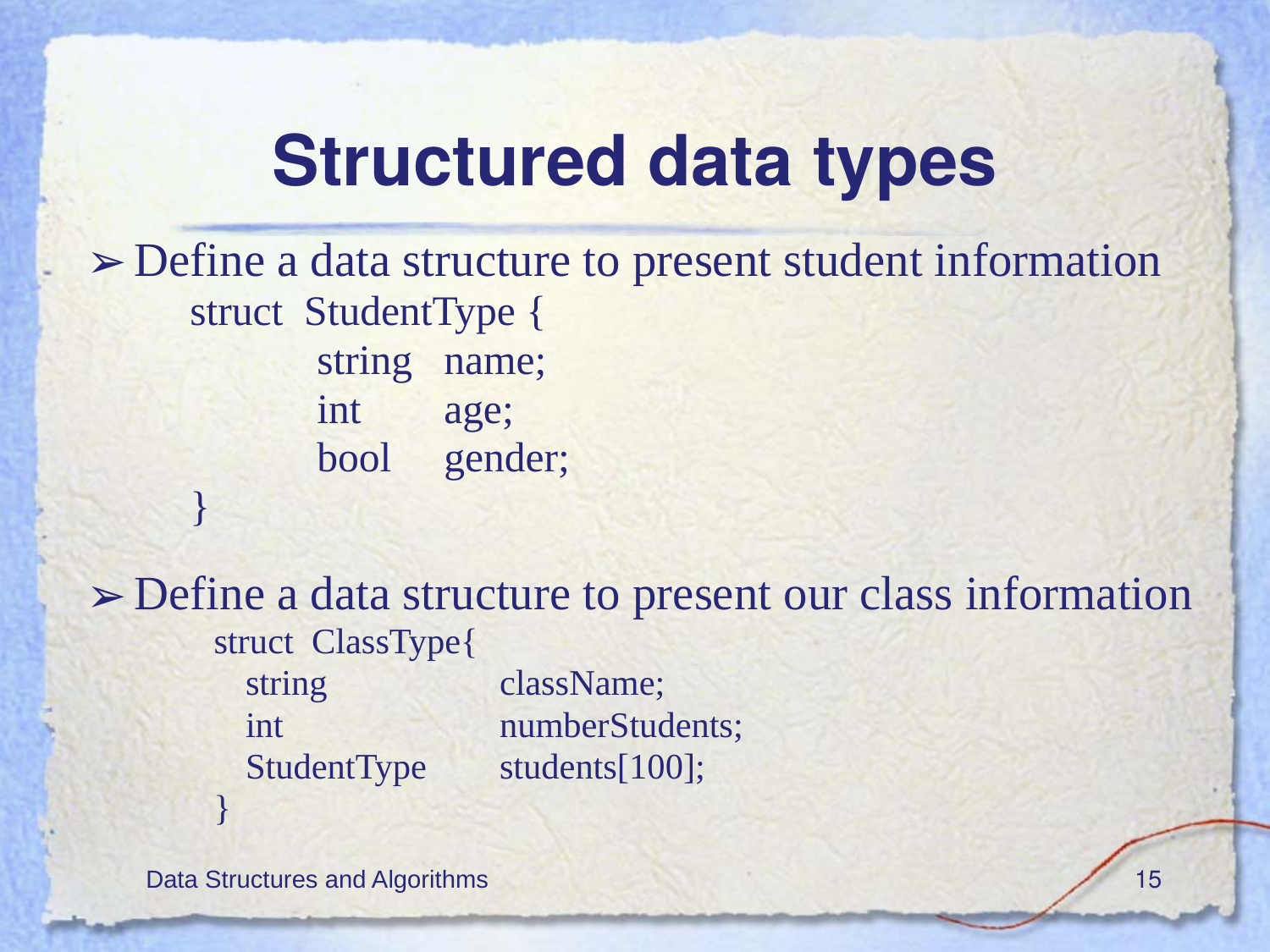

# Structured data types
Define a data structure to present student information
	struct  StudentType {
		string 	name;
		int	age;
		bool	gender;
	}

Define a data structure to present our class information
struct  ClassType{
	string		className;
	int		numberStudents;
	StudentType	students[100];
}
Data Structures and Algorithms
15